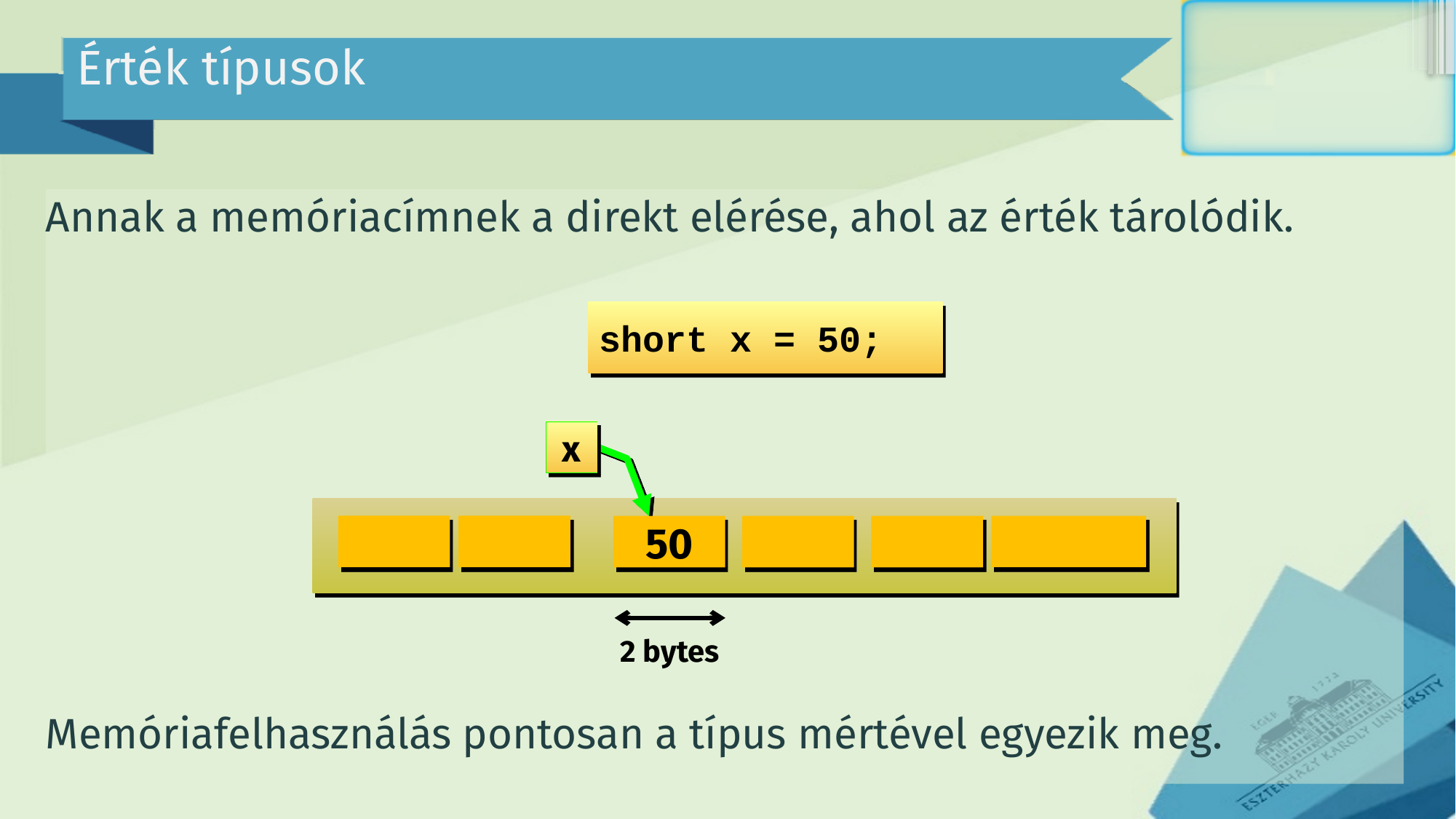

# Érték típusok
Annak a memóriacímnek a direkt elérése, ahol az érték tárolódik.

Memóriafelhasználás pontosan a típus mértével egyezik meg.
short x = 50;
x

50

2 bytes